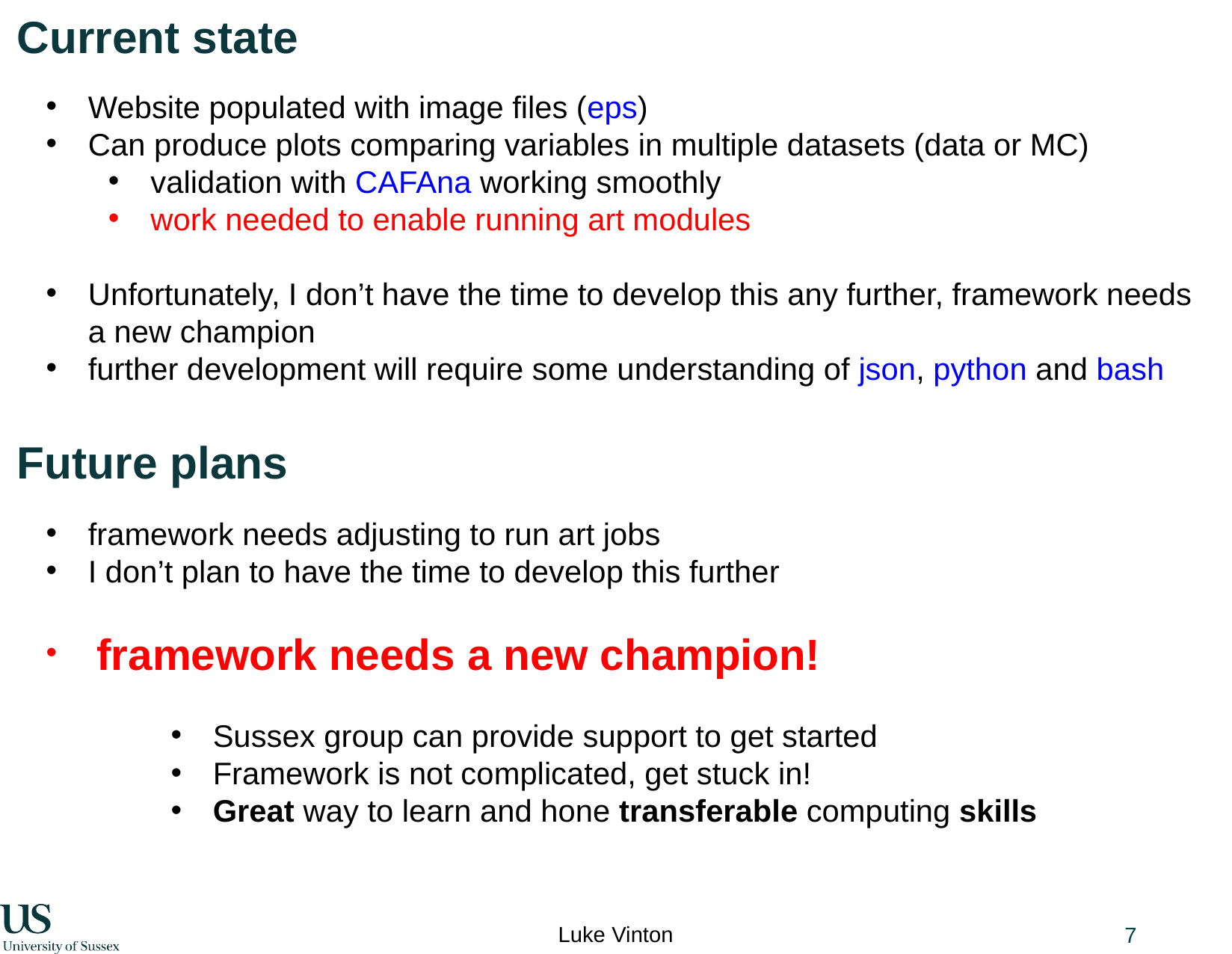

# Current state
Website populated with image files (eps)
Can produce plots comparing variables in multiple datasets (data or MC)
validation with CAFAna working smoothly
work needed to enable running art modules

Unfortunately, I don’t have the time to develop this any further, framework needs a new champion
further development will require some understanding of json, python and bash

Future plans
framework needs adjusting to run art jobs
I don’t plan to have the time to develop this further

 framework needs a new champion!

Sussex group can provide support to get started
Framework is not complicated, get stuck in!
Great way to learn and hone transferable computing skills